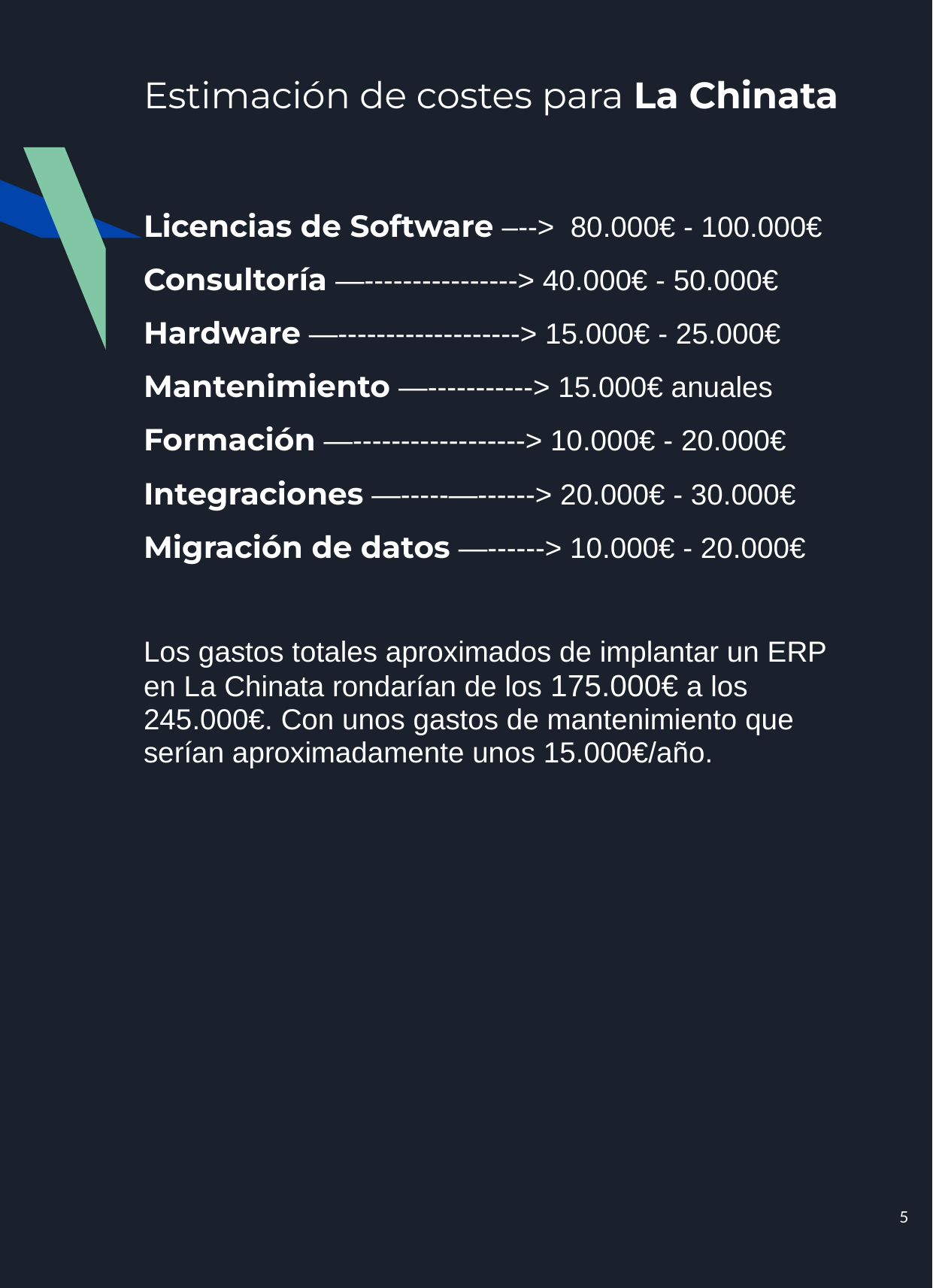

# Estimación de costes para La Chinata
Licencias de Software –-->  80.000€ - 100.000€
Consultoría —----------------> 40.000€ - 50.000€
Hardware —-------------------> 15.000€ - 25.000€
Mantenimiento —-----------> 15.000€ anuales
Formación —------------------> 10.000€ - 20.000€
Integraciones —-----—------> 20.000€ - 30.000€
Migración de datos —------> 10.000€ - 20.000€

Los gastos totales aproximados de implantar un ERP en La Chinata rondarían de los 175.000€ a los 245.000€. Con unos gastos de mantenimiento que serían aproximadamente unos 15.000€/año.

5